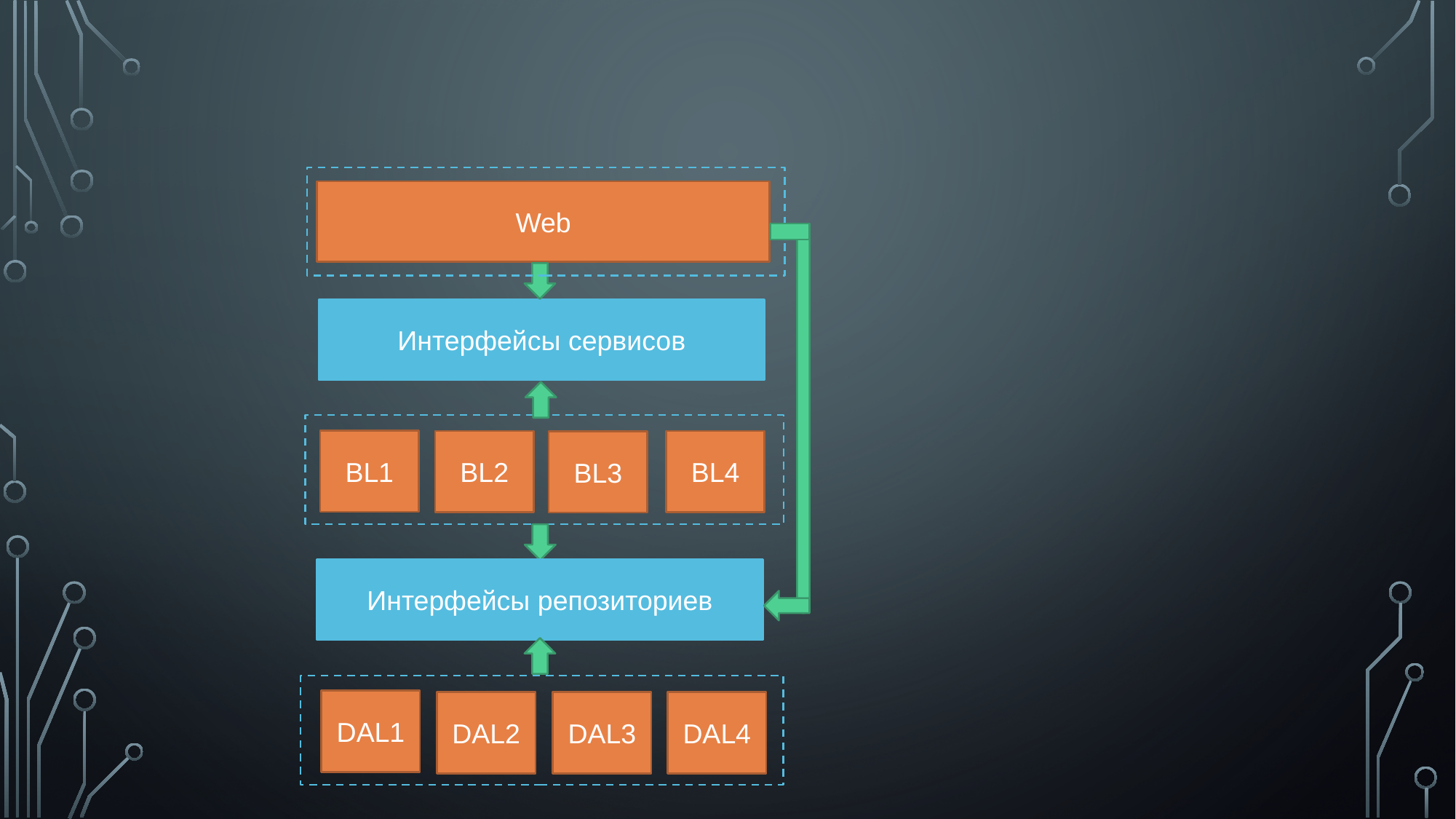

Web

Интерфейсы сервисов

BL1
BL4
BL2
BL3

Интерфейсы репозиториев

DAL1
DAL2
DAL3
DAL4